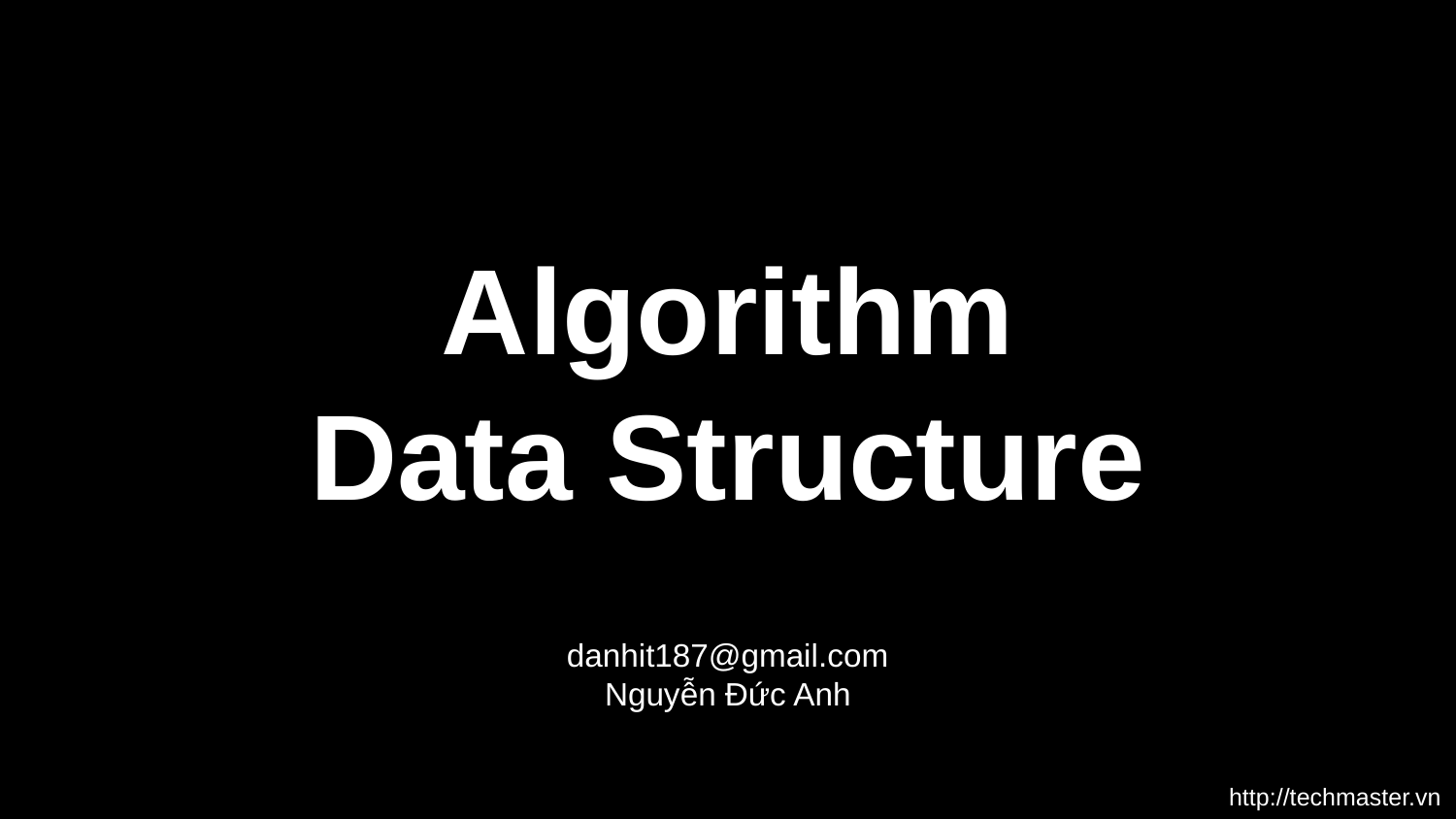

# Algorithm Data Structure
danhit187@gmail.com
Nguyễn Đức Anh